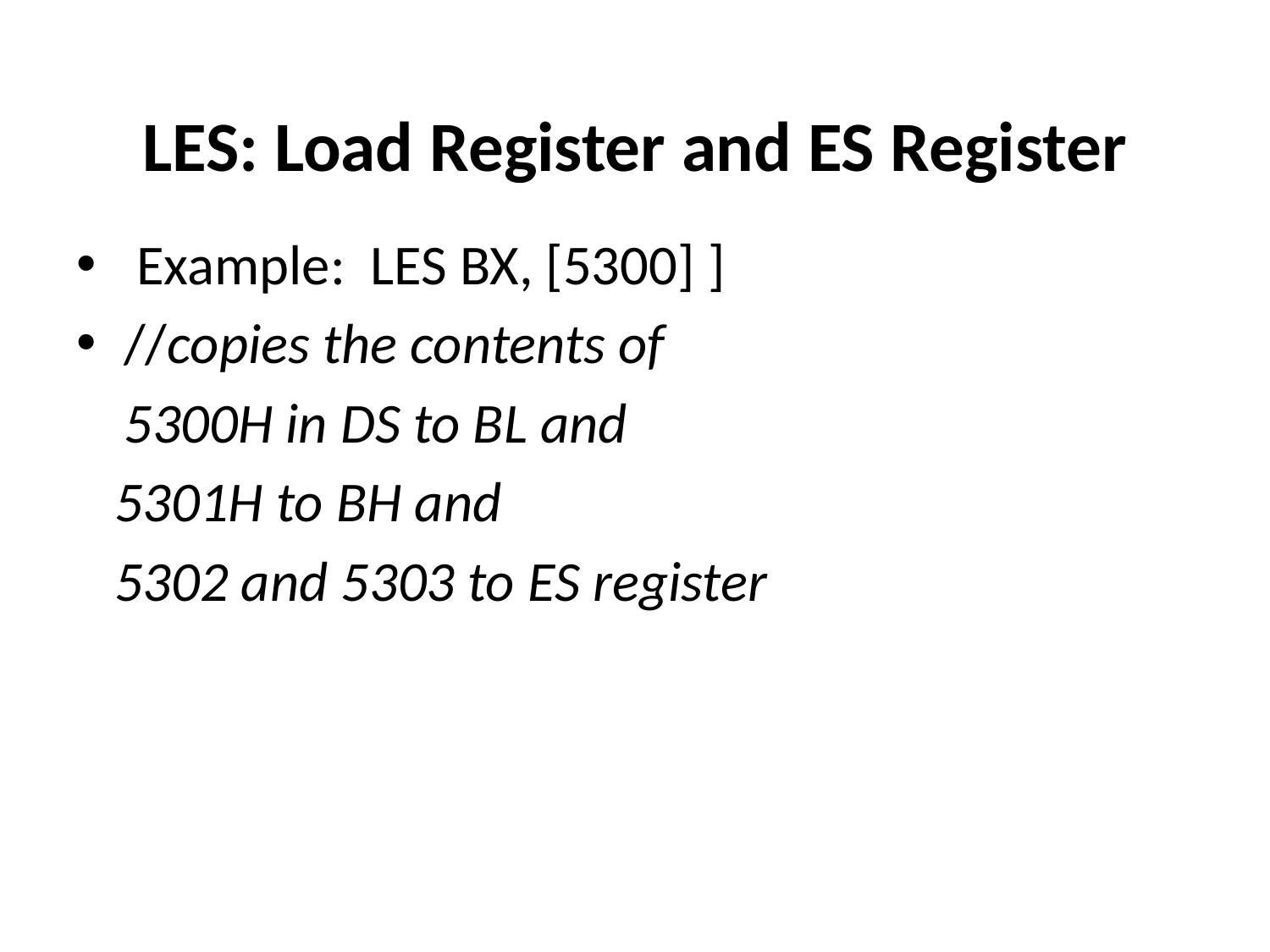

# LES: Load Register and ES Register
 Example:  LES BX, [5300] ]
//copies the contents of
	5300H in DS to BL and
   5301H to BH and
   5302 and 5303 to ES register